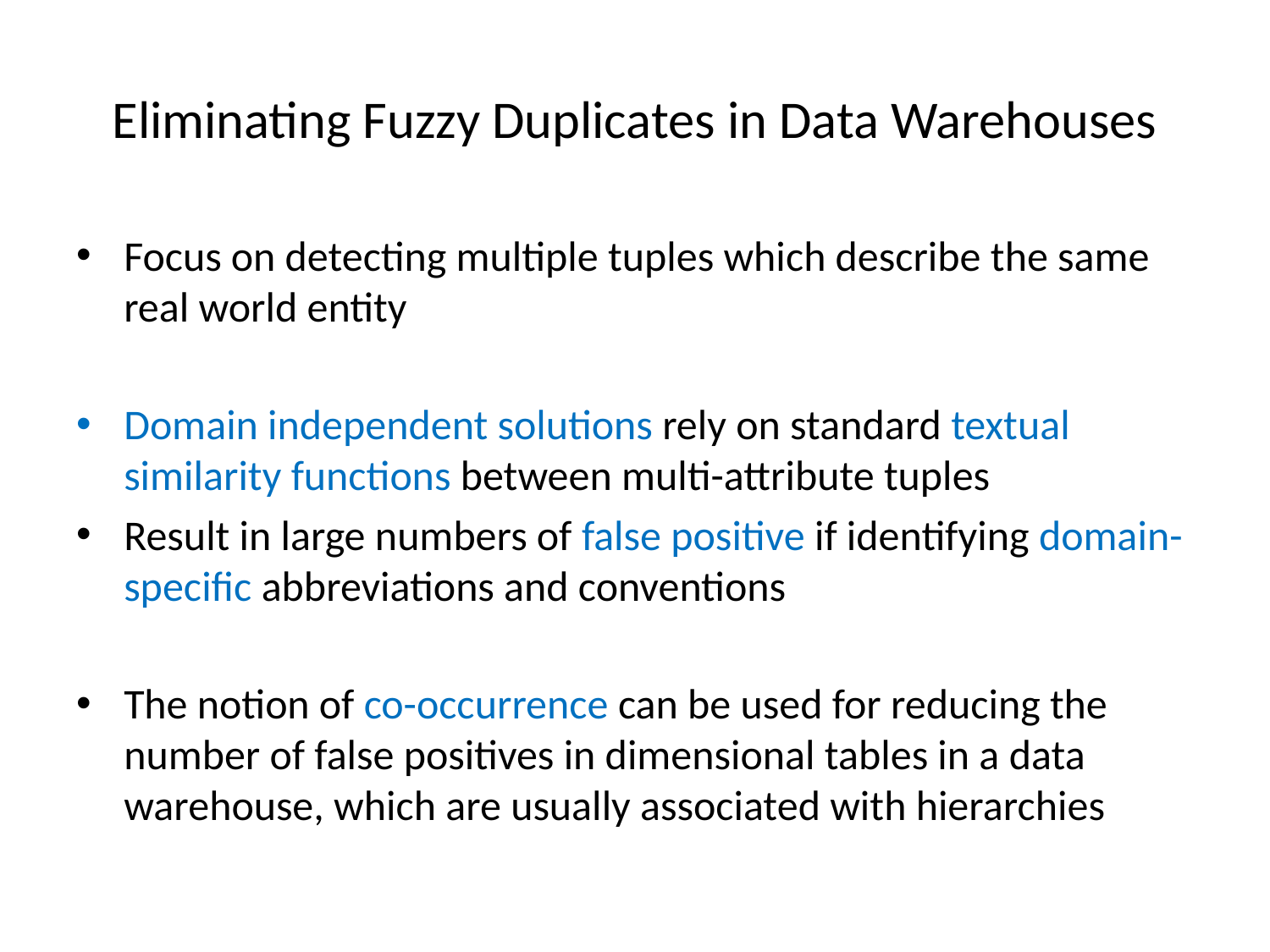

# Eliminating Fuzzy Duplicates in Data Warehouses
Focus on detecting multiple tuples which describe the same real world entity

Domain independent solutions rely on standard textual similarity functions between multi-attribute tuples
Result in large numbers of false positive if identifying domain-specific abbreviations and conventions

The notion of co-occurrence can be used for reducing the number of false positives in dimensional tables in a data warehouse, which are usually associated with hierarchies